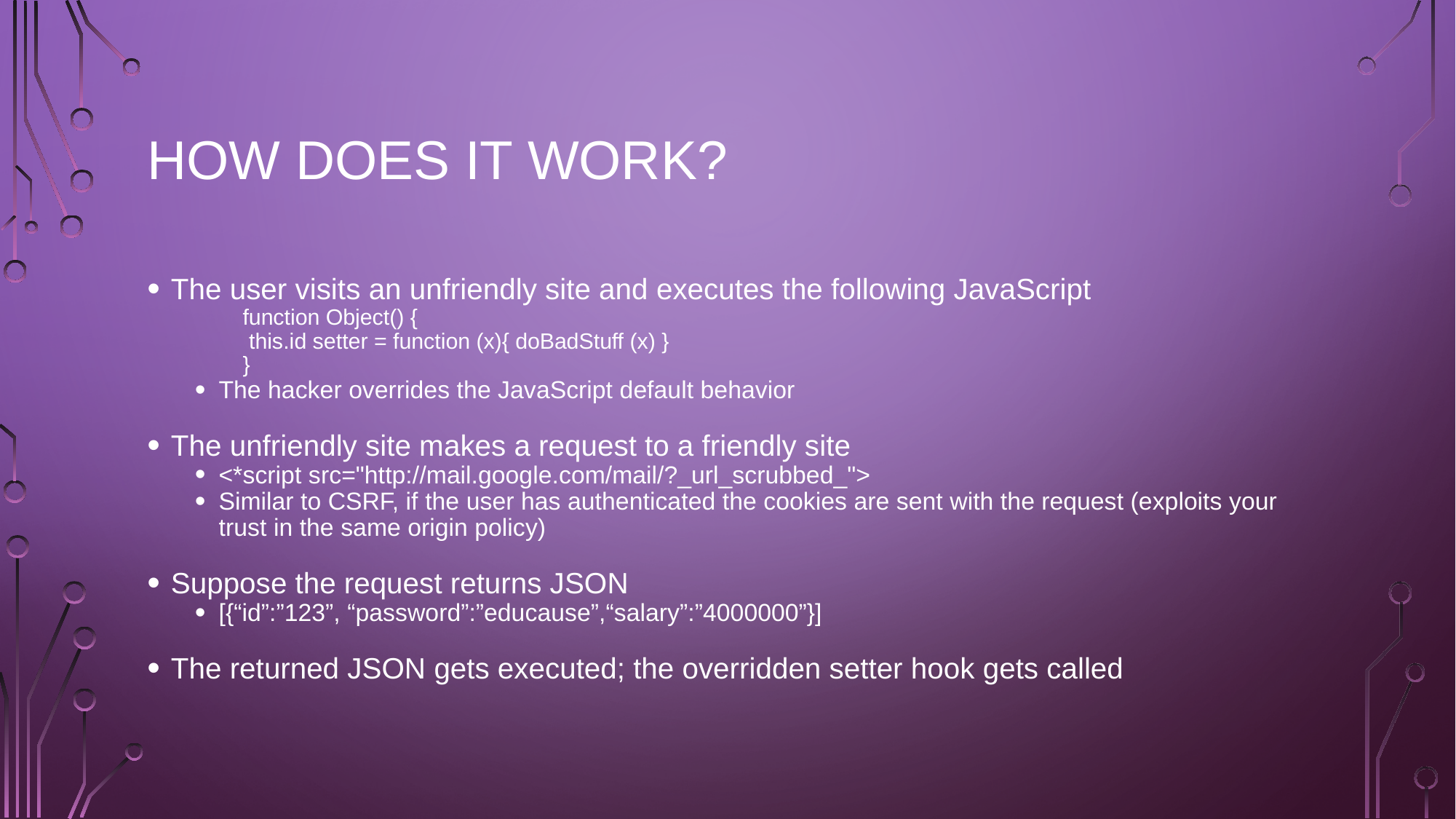

# How does it work?
The user visits an unfriendly site and executes the following JavaScript
function Object() {
 this.id setter = function (x){ doBadStuff (x) }
}
The hacker overrides the JavaScript default behavior

The unfriendly site makes a request to a friendly site
<*script src="http://mail.google.com/mail/?_url_scrubbed_">
Similar to CSRF, if the user has authenticated the cookies are sent with the request (exploits your trust in the same origin policy)

Suppose the request returns JSON
[{“id”:”123”, “password”:”educause”,“salary”:”4000000”}]

The returned JSON gets executed; the overridden setter hook gets called